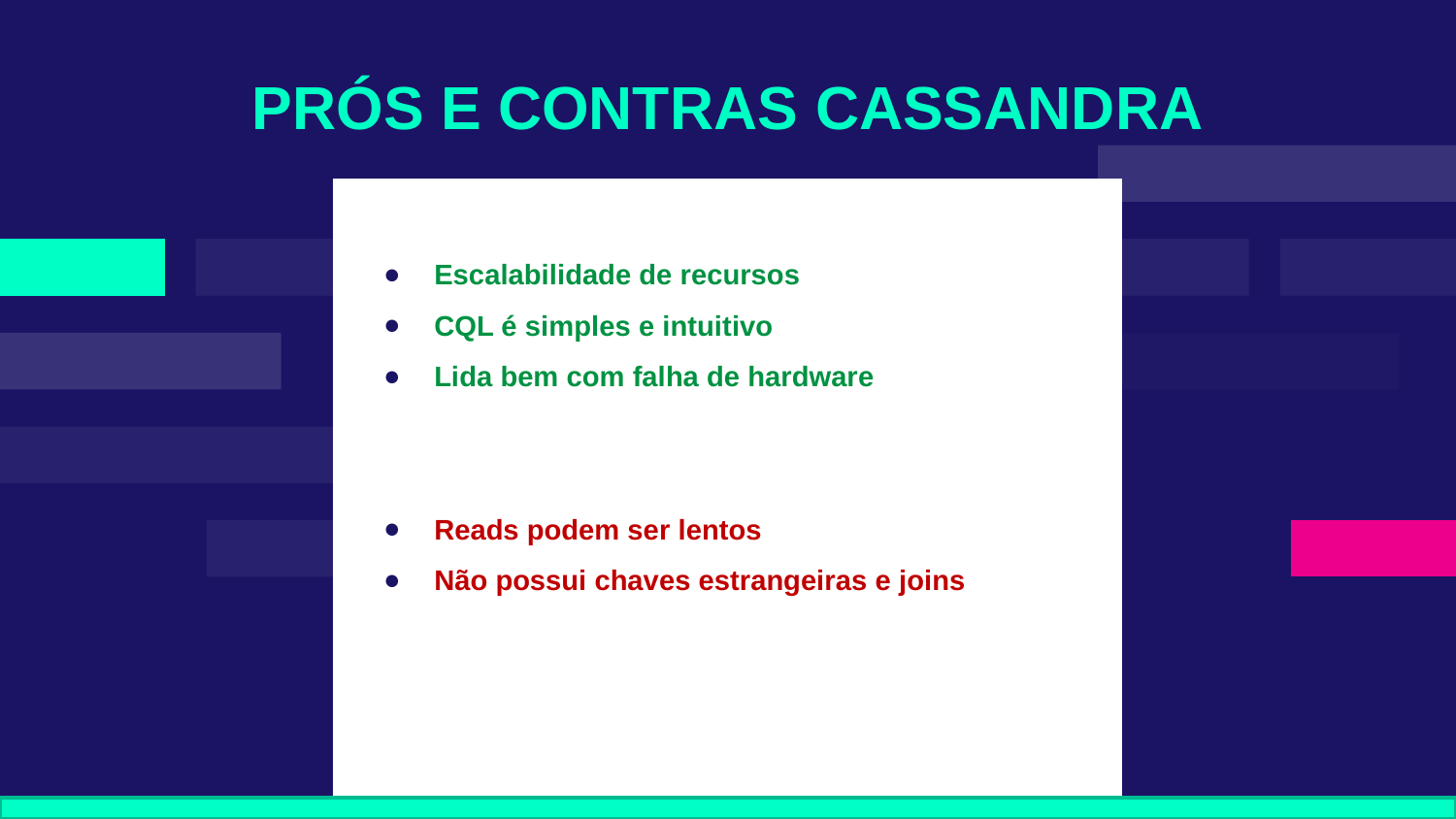

# PRÓS E CONTRAS CASSANDRA
Escalabilidade de recursos
CQL é simples e intuitivo
Lida bem com falha de hardware

Reads podem ser lentos
Não possui chaves estrangeiras e joins